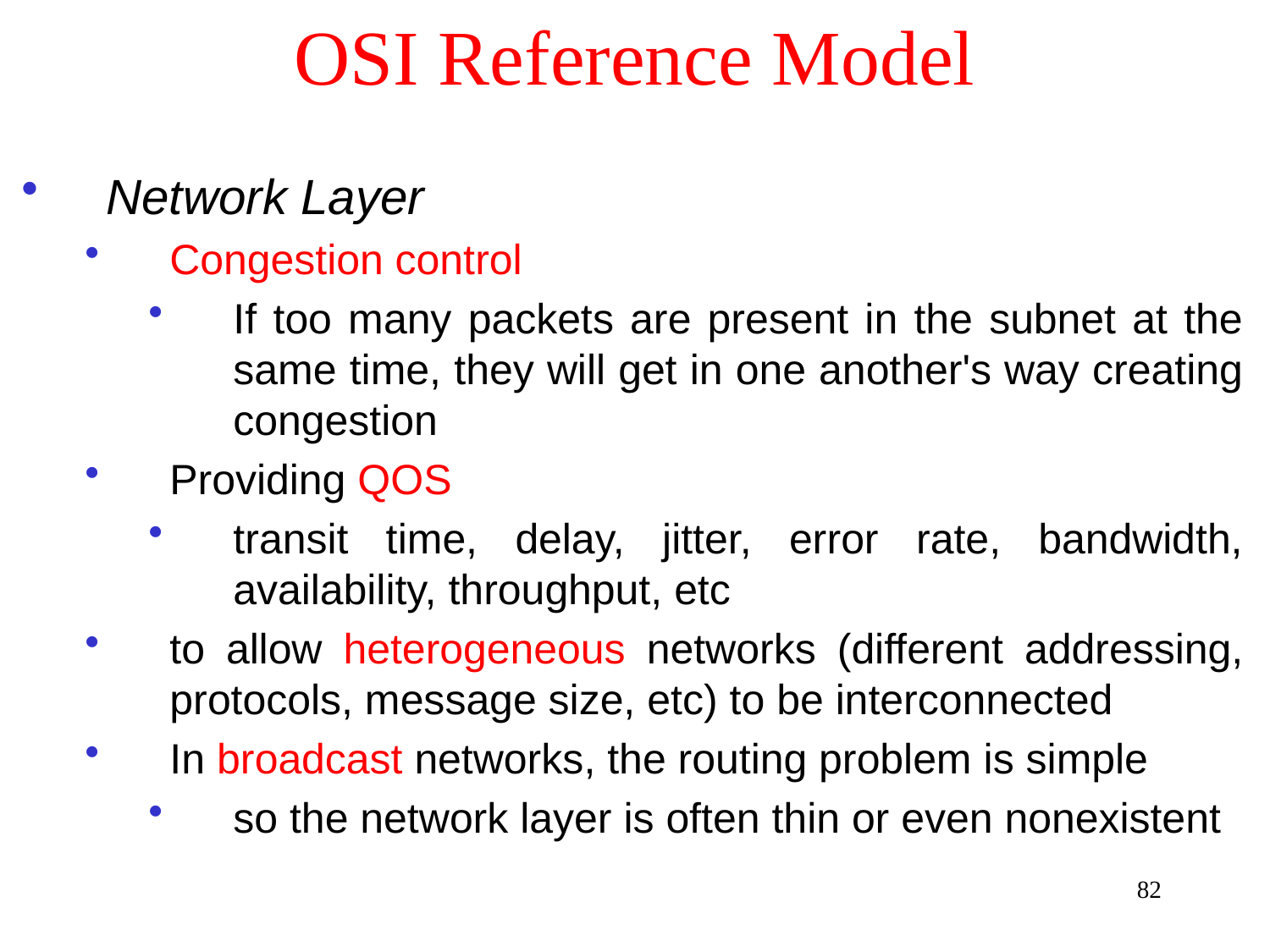

# OSI Reference Model

Network Layer
Congestion control
If too many packets are present in the subnet at the same time, they will get in one another's way creating congestion
Providing QOS
transit time, delay, jitter, error rate, bandwidth, availability, throughput, etc
to allow heterogeneous networks (different addressing, protocols, message size, etc) to be interconnected
In broadcast networks, the routing problem is simple
so the network layer is often thin or even nonexistent
82